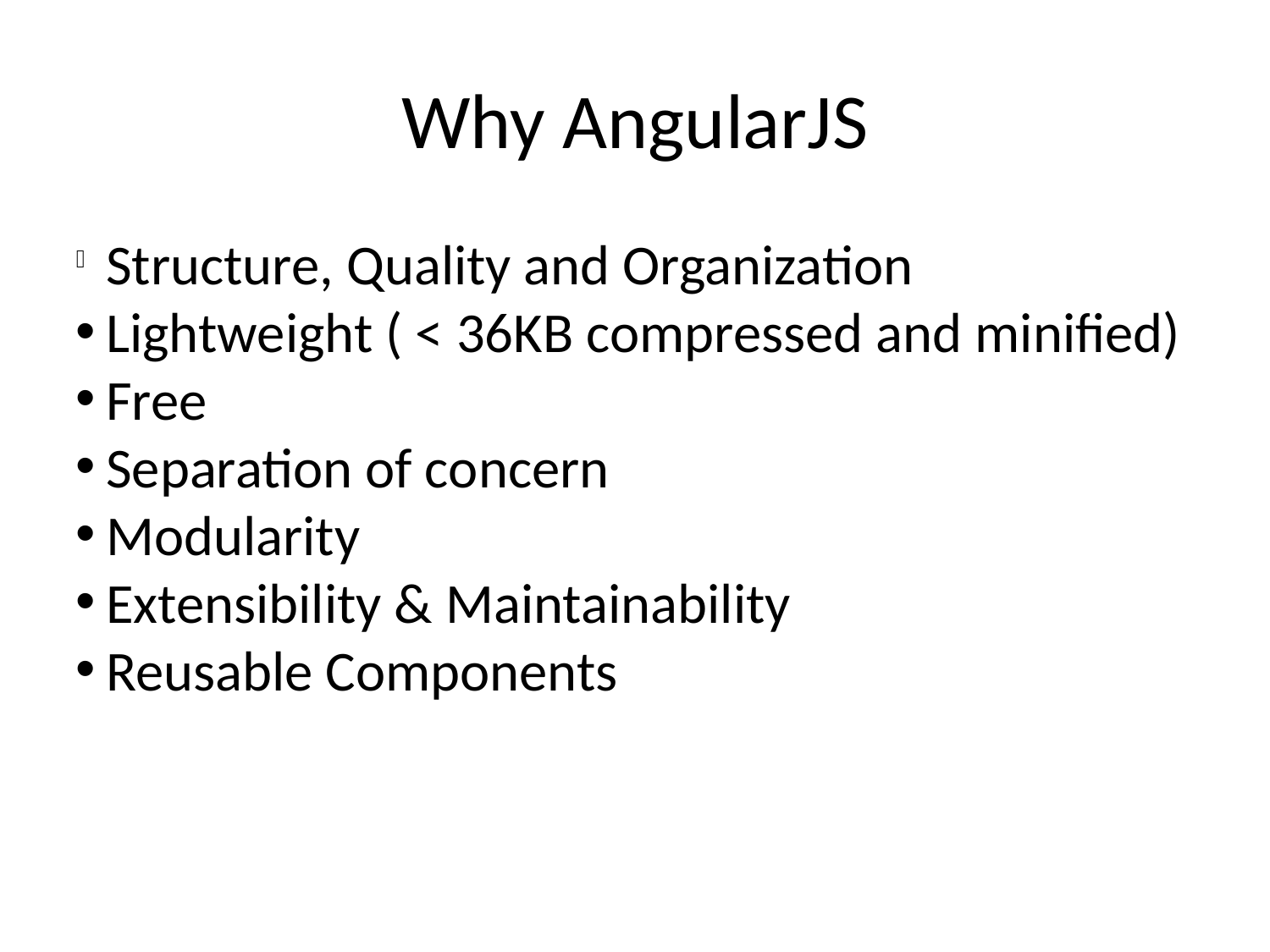

Why AngularJS
Structure, Quality and Organization
Lightweight ( < 36KB compressed and minified)
Free
Separation of concern
Modularity
Extensibility & Maintainability
Reusable Components